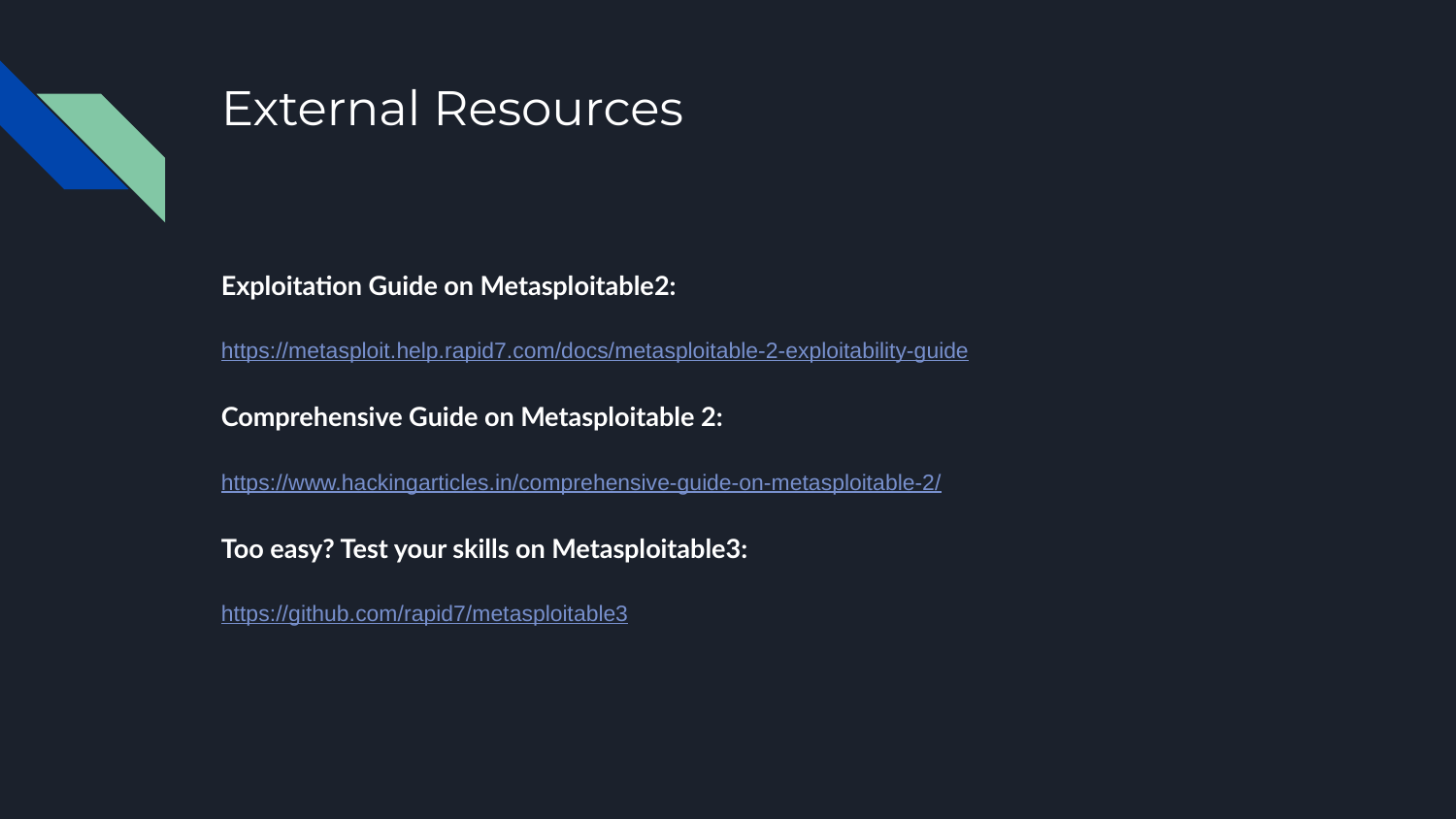

# External Resources
Exploitation Guide on Metasploitable2:
https://metasploit.help.rapid7.com/docs/metasploitable-2-exploitability-guide
Comprehensive Guide on Metasploitable 2:
https://www.hackingarticles.in/comprehensive-guide-on-metasploitable-2/
Too easy? Test your skills on Metasploitable3:
https://github.com/rapid7/metasploitable3